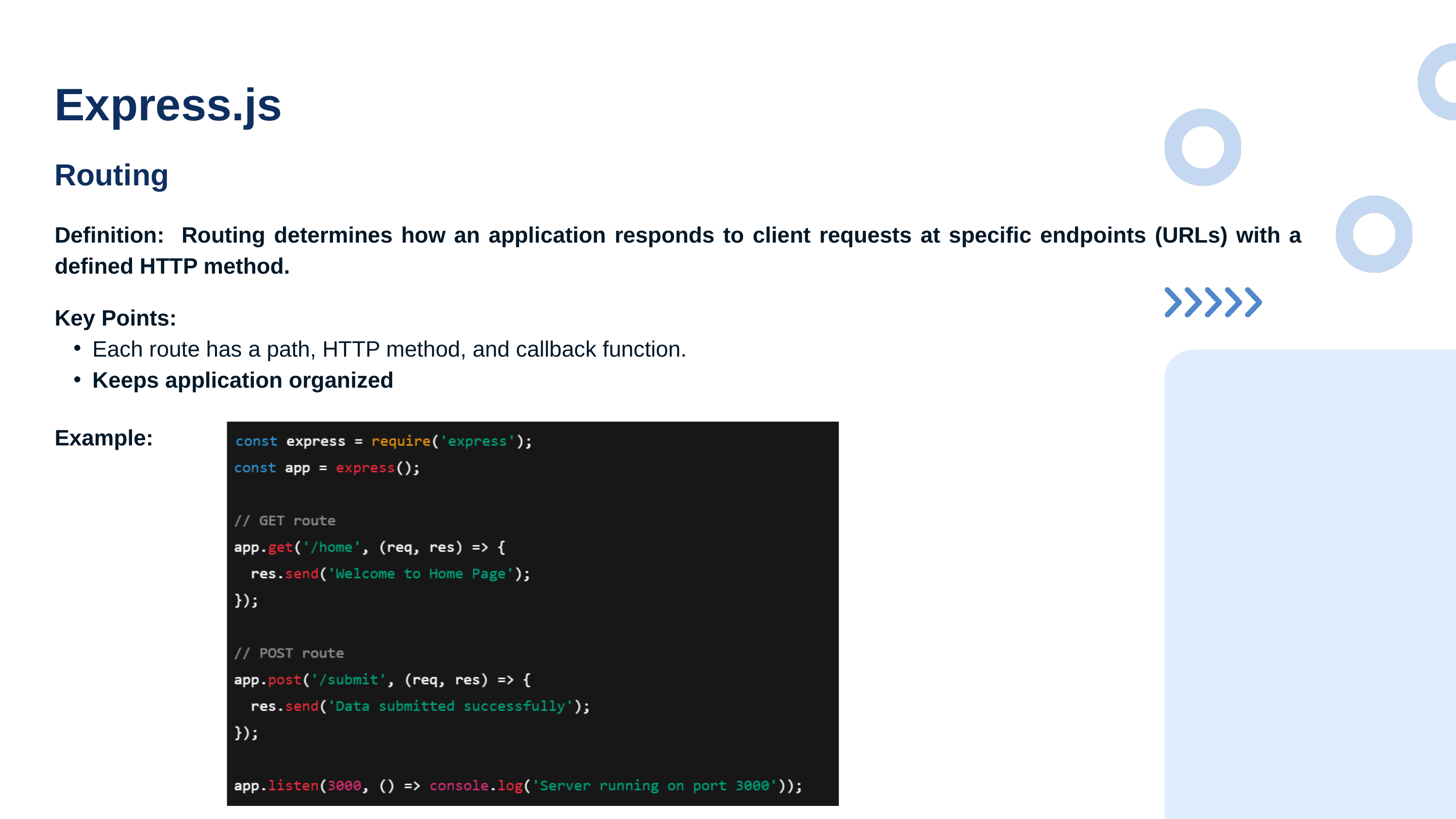

Express.js

Routing

Definition:  Routing determines how an application responds to client requests at specific endpoints (URLs) with a defined HTTP method.

Key Points:
Each route has a path, HTTP method, and callback function.
Keeps application organized

Example: